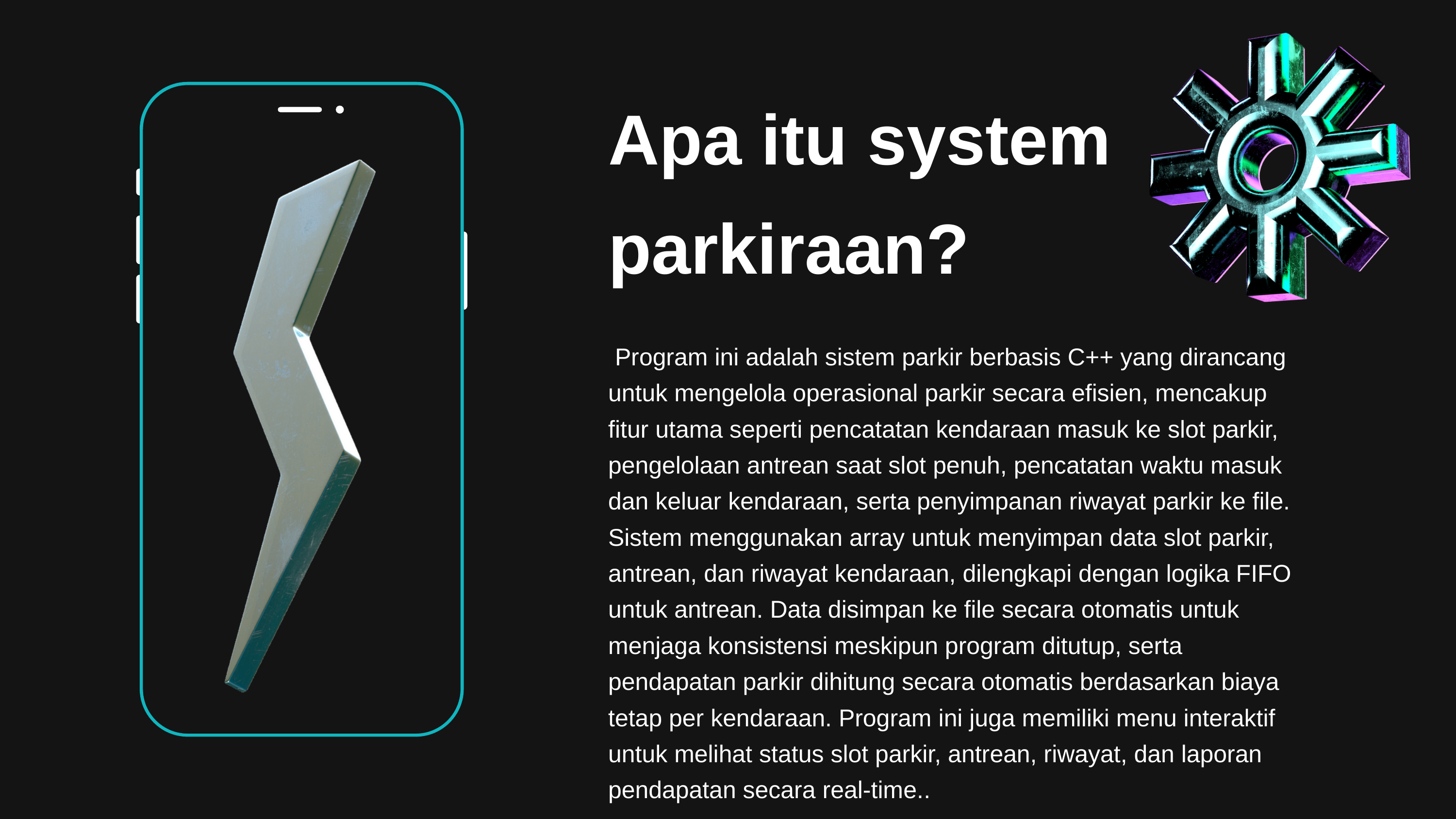

Apa itu system parkiraan?
 Program ini adalah sistem parkir berbasis C++ yang dirancang untuk mengelola operasional parkir secara efisien, mencakup fitur utama seperti pencatatan kendaraan masuk ke slot parkir, pengelolaan antrean saat slot penuh, pencatatan waktu masuk dan keluar kendaraan, serta penyimpanan riwayat parkir ke file. Sistem menggunakan array untuk menyimpan data slot parkir, antrean, dan riwayat kendaraan, dilengkapi dengan logika FIFO untuk antrean. Data disimpan ke file secara otomatis untuk menjaga konsistensi meskipun program ditutup, serta pendapatan parkir dihitung secara otomatis berdasarkan biaya tetap per kendaraan. Program ini juga memiliki menu interaktif untuk melihat status slot parkir, antrean, riwayat, dan laporan pendapatan secara real-time..